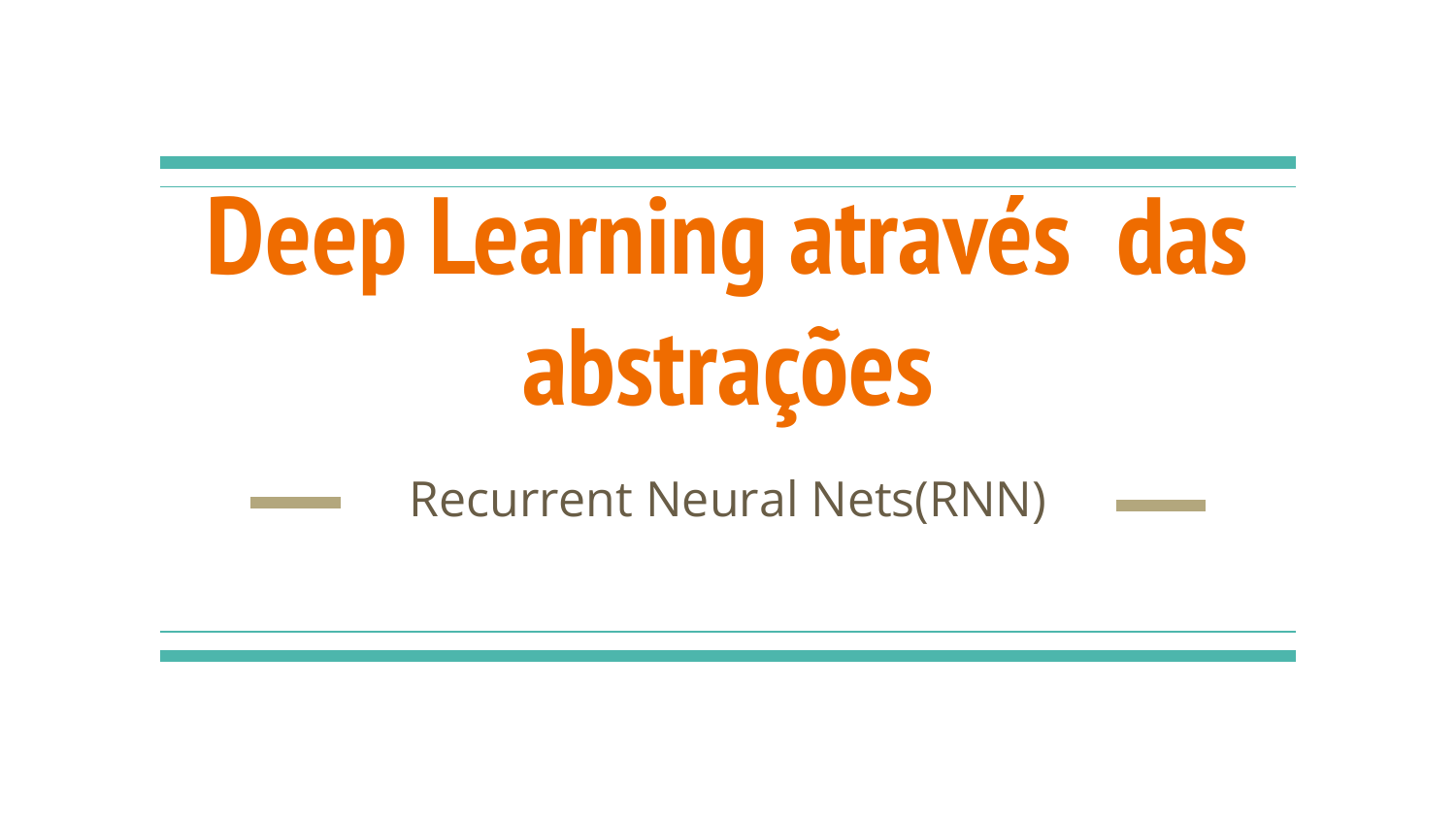

# Deep Learning através  das abstrações
Recurrent Neural Nets(RNN)